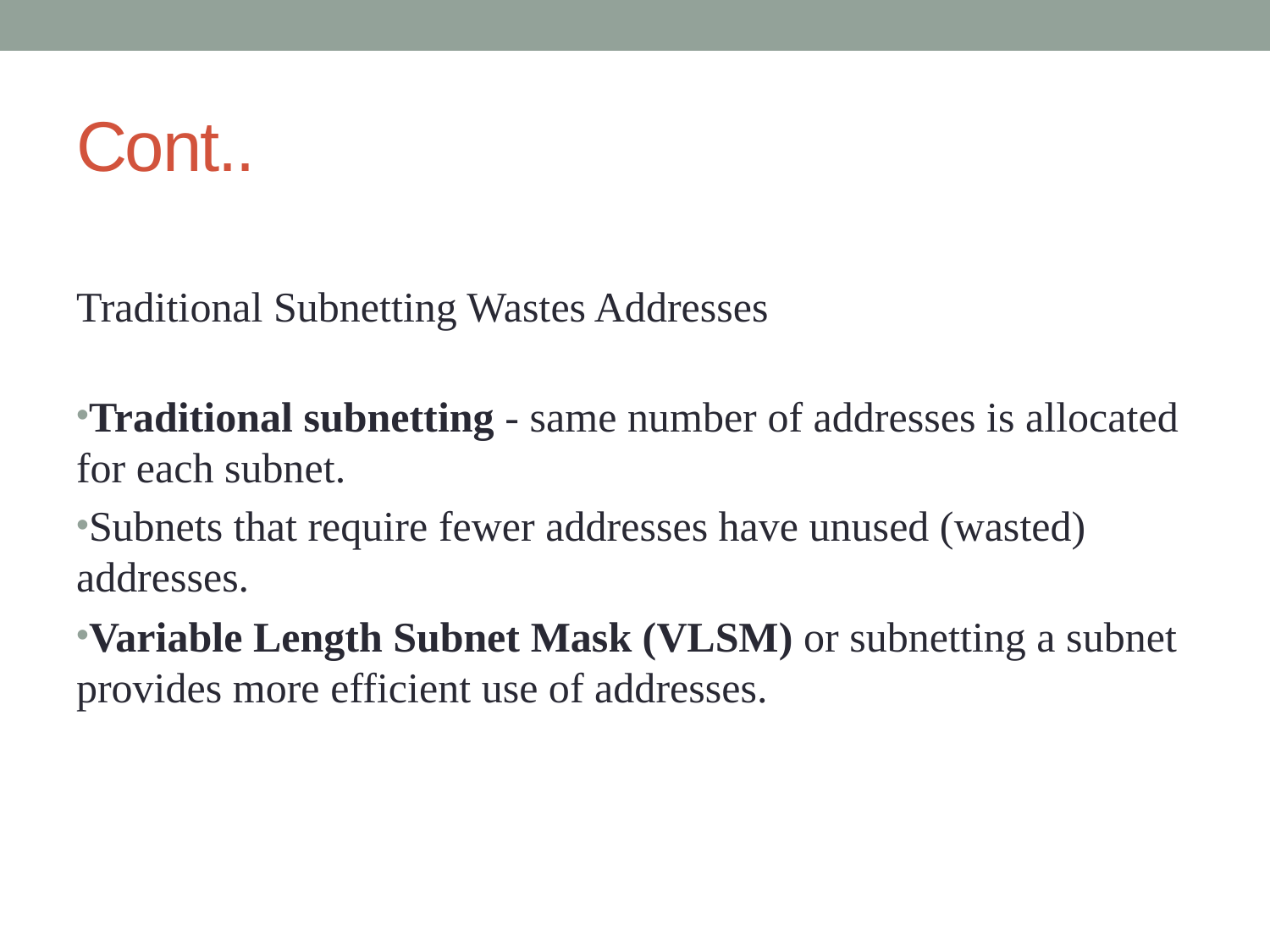

# Cont..
Traditional Subnetting Wastes Addresses
Traditional subnetting - same number of addresses is allocated for each subnet.
Subnets that require fewer addresses have unused (wasted) addresses.
Variable Length Subnet Mask (VLSM) or subnetting a subnet provides more efficient use of addresses.